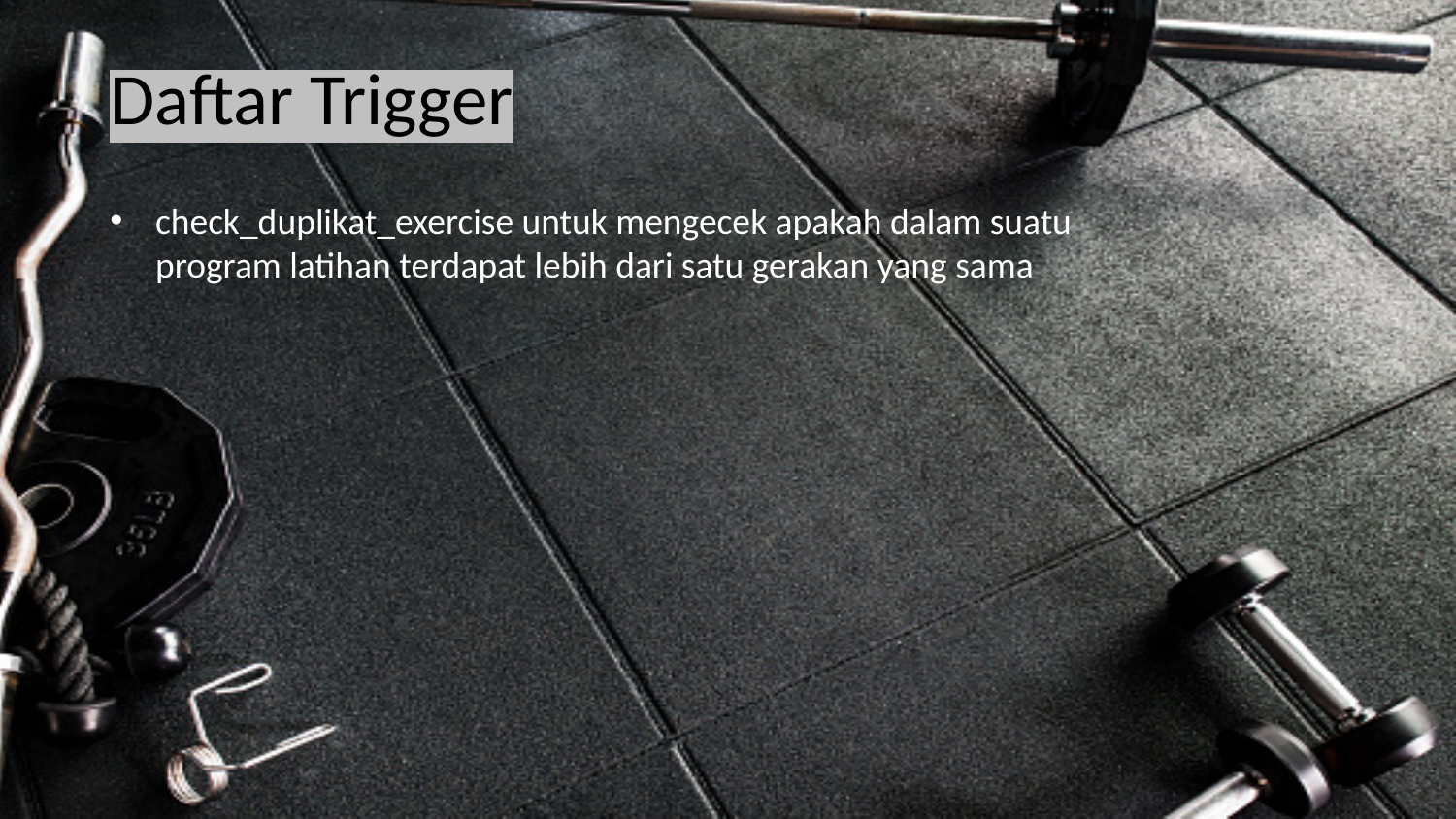

Daftar Trigger
check_duplikat_exercise untuk mengecek apakah dalam suatu program latihan terdapat lebih dari satu gerakan yang sama